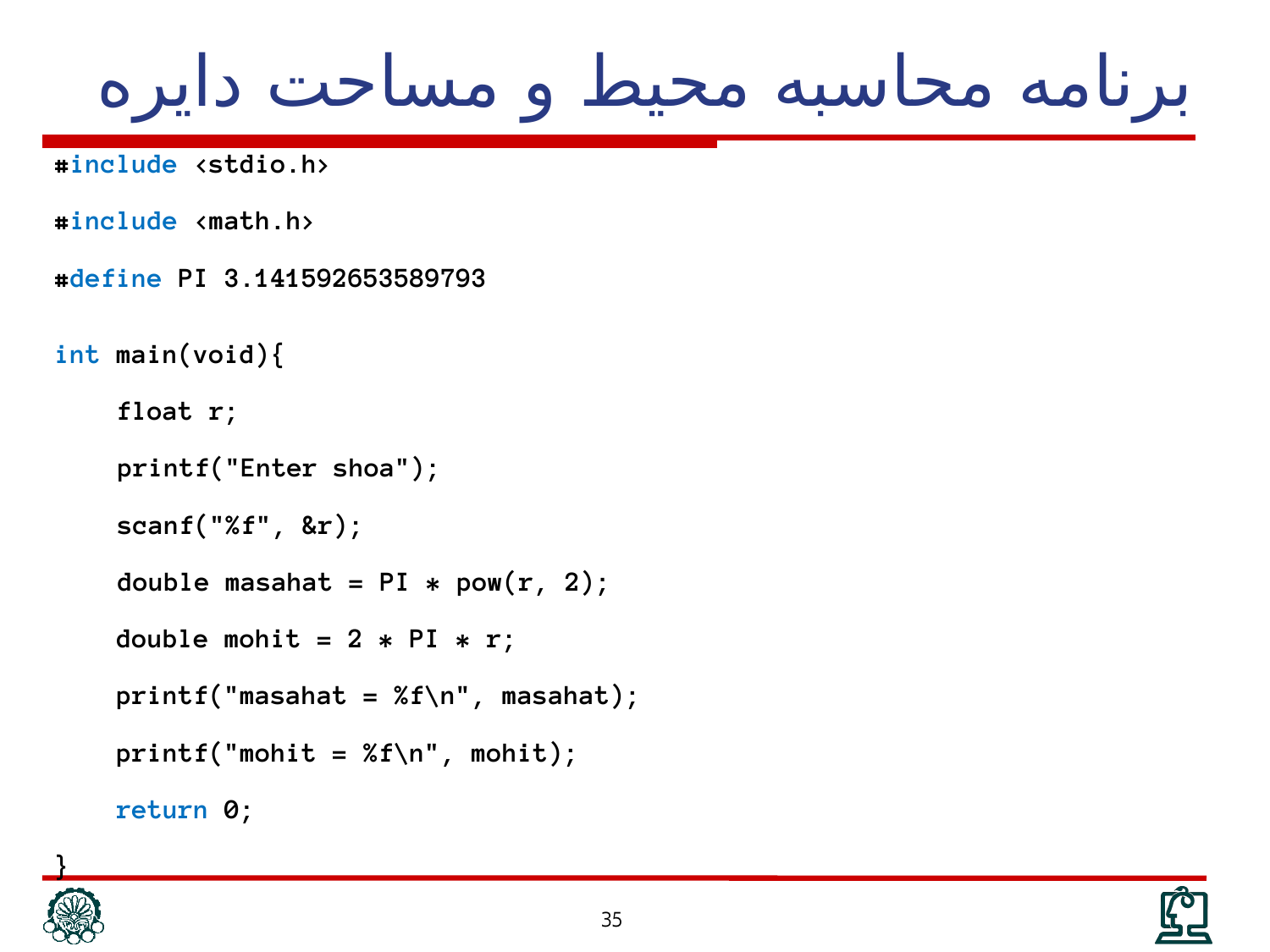

برنامه محاسبه محيط و مساحت دايره
#include <stdio.h>
#include <math.h>
#define PI 3.141592653589793

int main(void){
    float r;
	 printf("Enter shoa");
	 scanf("%f", &r);
	 double masahat = PI * pow(r, 2);
    double mohit = 2 * PI * r;
    printf("masahat = %f\n", masahat);
    printf("mohit = %f\n", mohit);
    return 0;
}

35